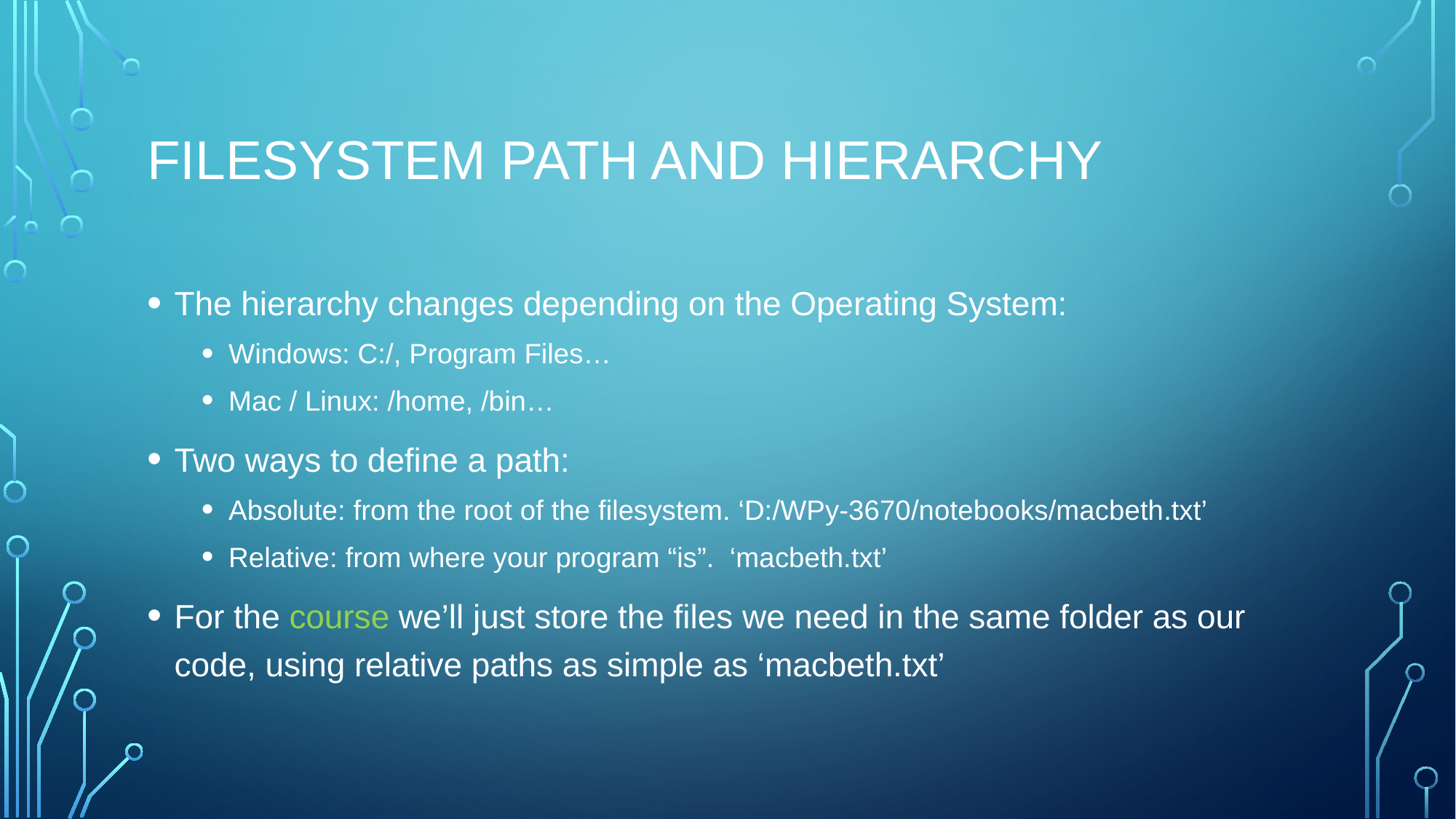

# Filesystem Path and hierarchy
The hierarchy changes depending on the Operating System:
Windows: C:/, Program Files…
Mac / Linux: /home, /bin…
Two ways to define a path:
Absolute: from the root of the filesystem. ‘D:/WPy-3670/notebooks/macbeth.txt’
Relative: from where your program “is”.  ‘macbeth.txt’
For the course we’ll just store the files we need in the same folder as our code, using relative paths as simple as ‘macbeth.txt’